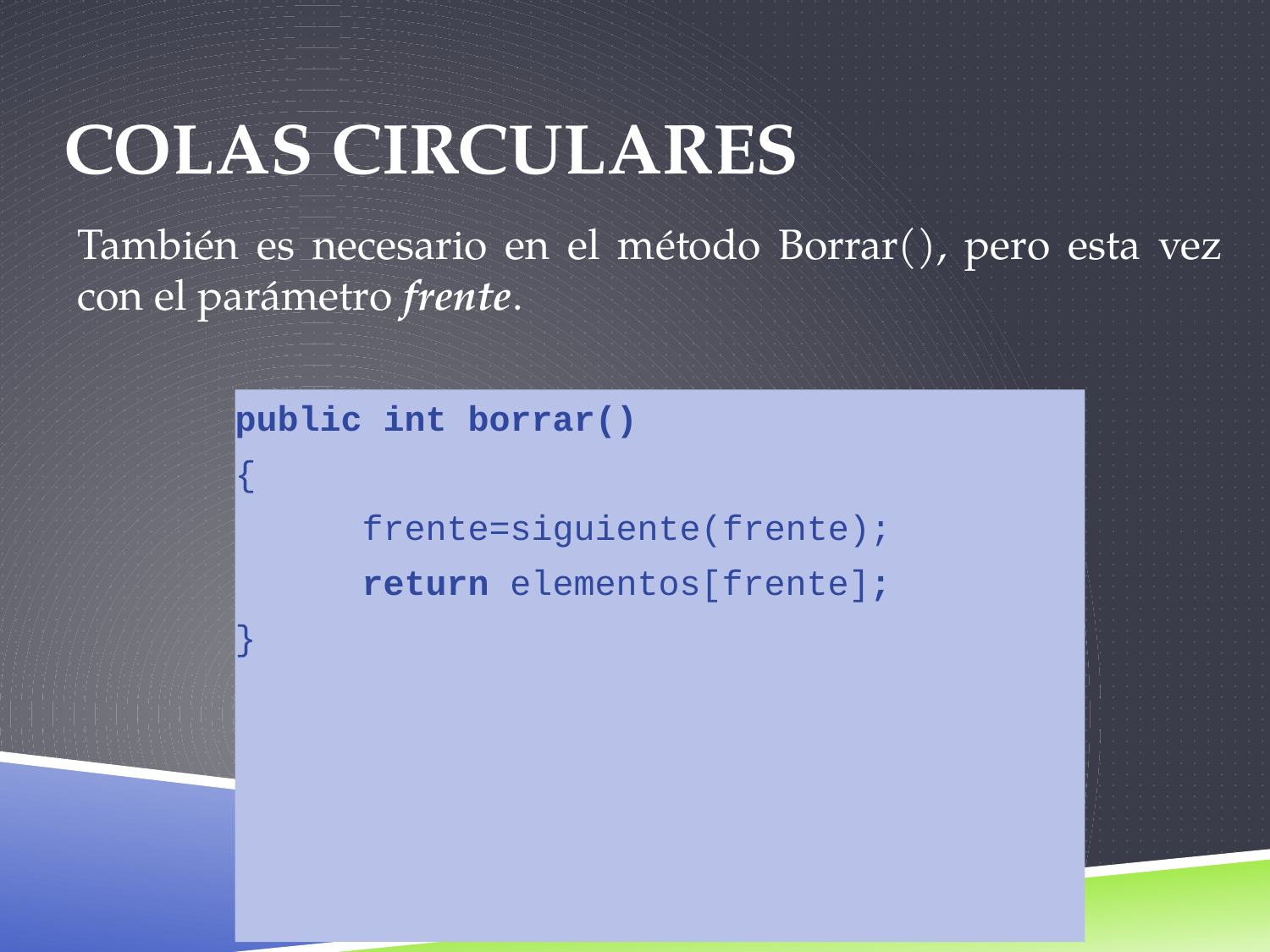

# COLAS CIRCULARES
También es necesario en el método Borrar(), pero esta vez con el parámetro frente.
public int borrar()
{
	frente=siguiente(frente);
	return elementos[frente];
}